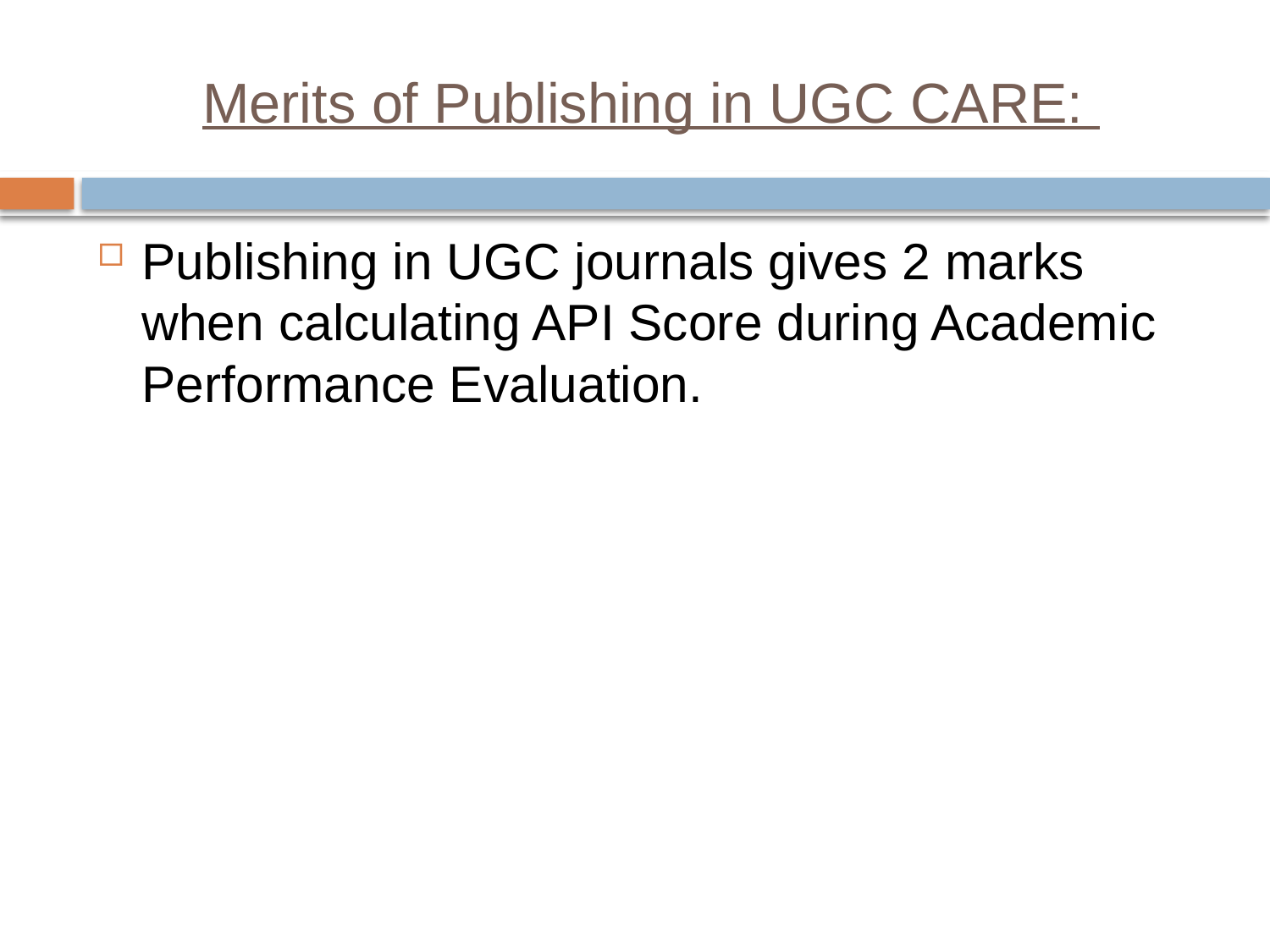

# Merits of Publishing in UGC CARE:
Publishing in UGC journals gives 2 marks when calculating API Score during Academic Performance Evaluation.